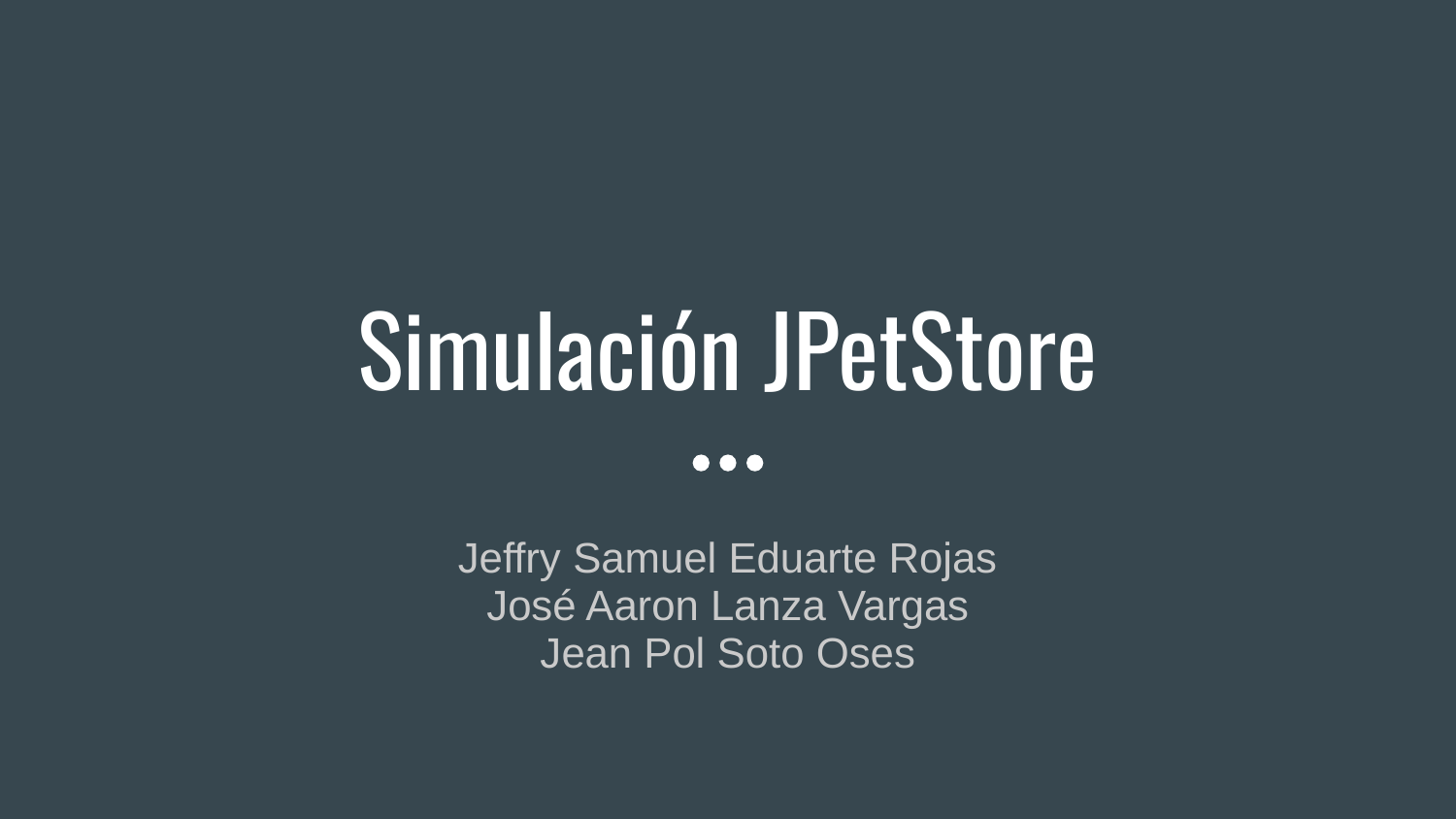

# Simulación JPetStore
Jeffry Samuel Eduarte Rojas
José Aaron Lanza Vargas
Jean Pol Soto Oses